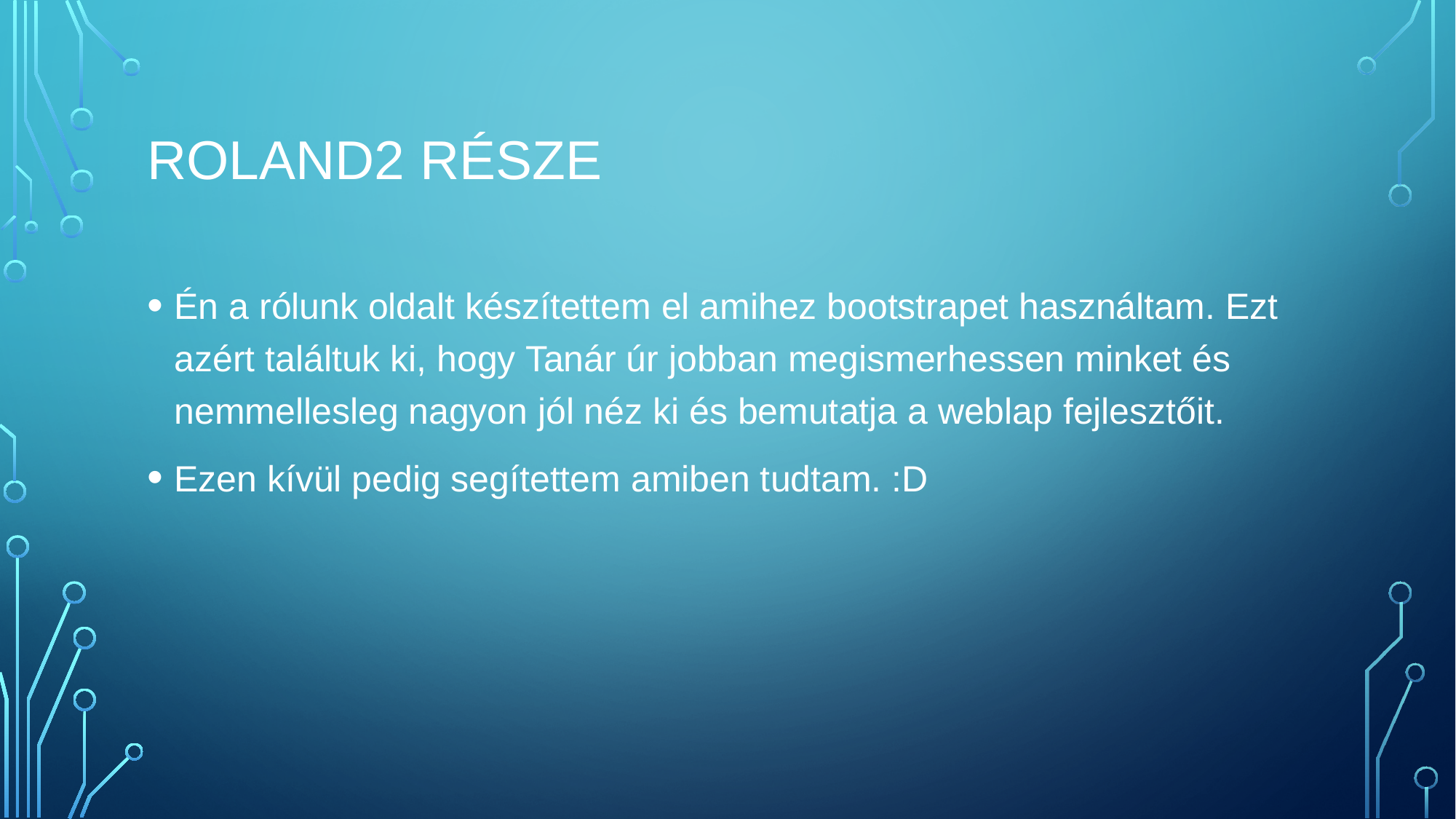

# ROLANd2 része
Én a rólunk oldalt készítettem el amihez bootstrapet használtam. Ezt azért találtuk ki, hogy Tanár úr jobban megismerhessen minket és nemmellesleg nagyon jól néz ki és bemutatja a weblap fejlesztőit.
Ezen kívül pedig segítettem amiben tudtam. :D